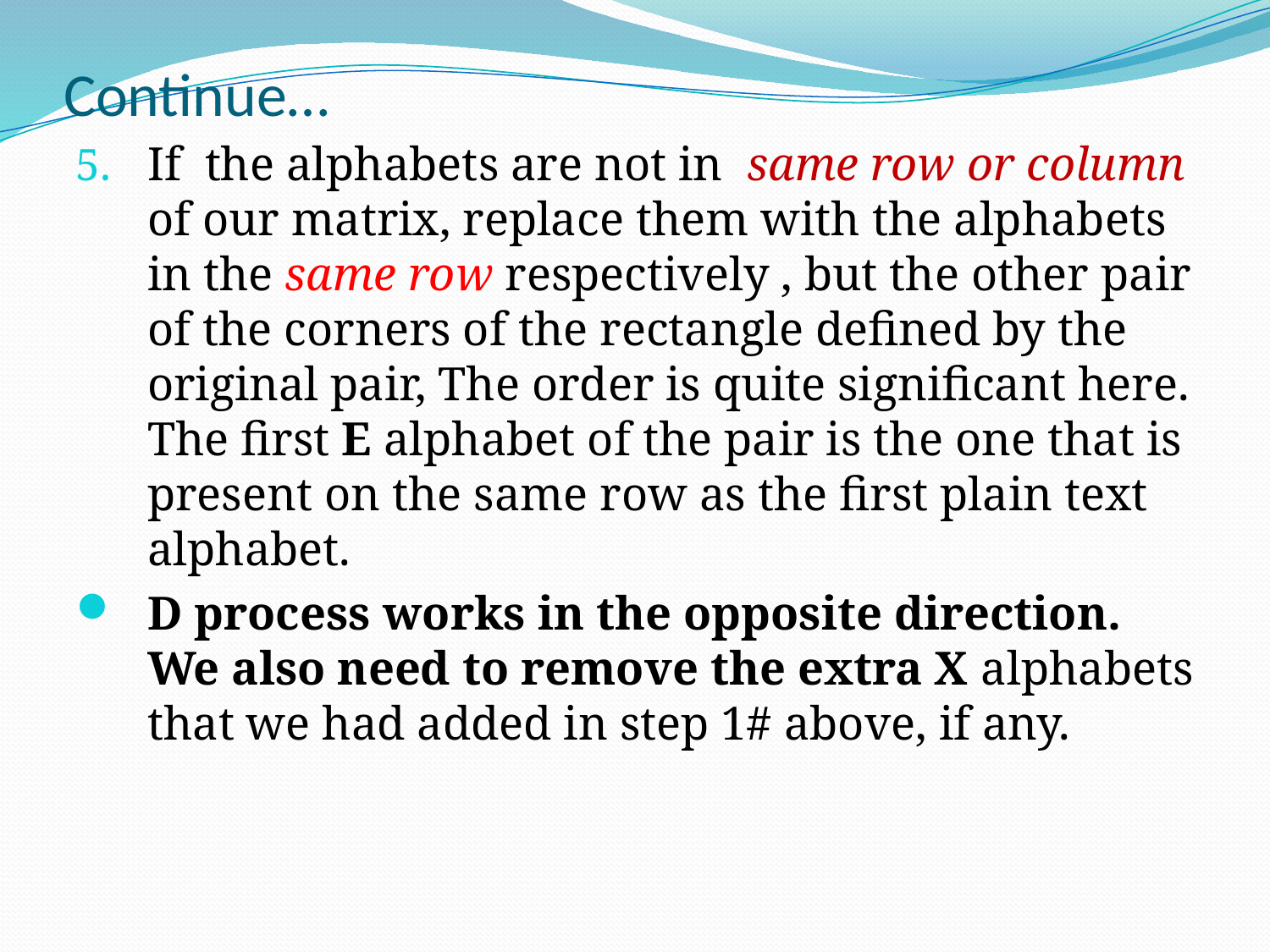

# Continue…
If  the alphabets are not in  same row or column of our matrix, replace them with the alphabets in the same row respectively , but the other pair of the corners of the rectangle defined by the original pair, The order is quite significant here. The first E alphabet of the pair is the one that is present on the same row as the first plain text alphabet.
D process works in the opposite direction. We also need to remove the extra X alphabets that we had added in step 1# above, if any.